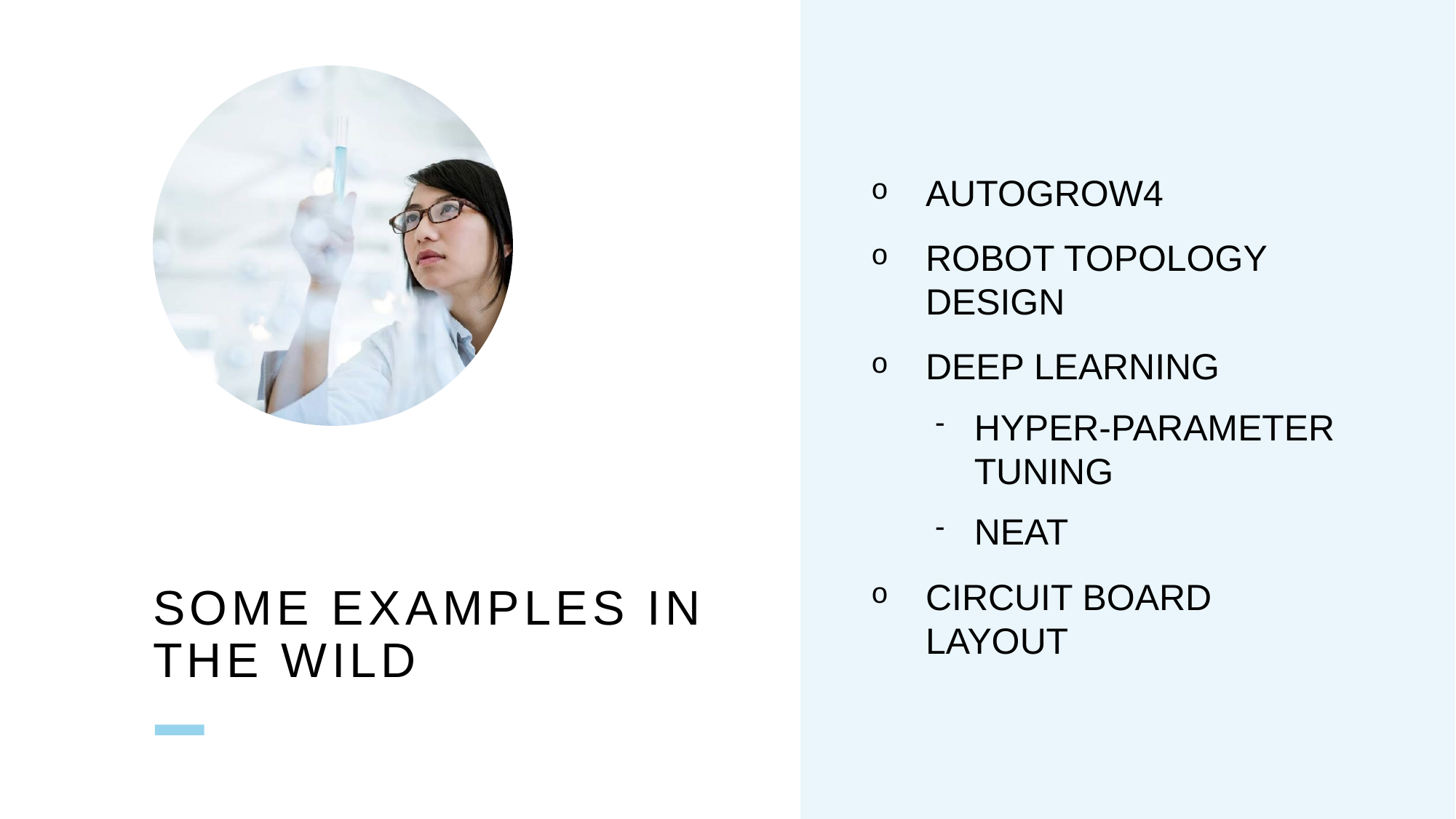

AutoGrow4
Robot topology design
Deep learning
Hyper-parameter tuning
neat
Circuit board layout

# Some examples in the wild